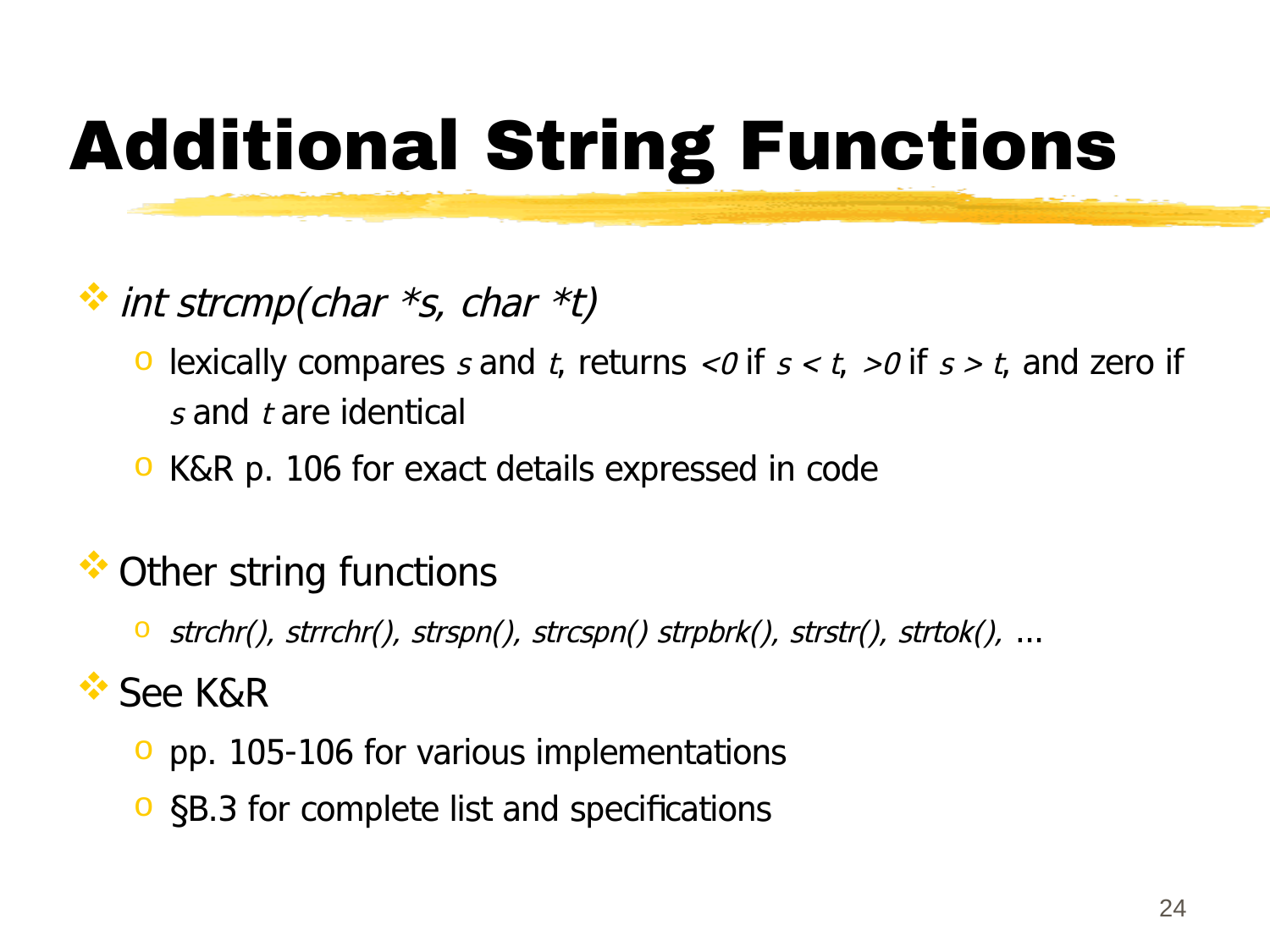

# Additional String Functions
int strcmp(char *s, char *t)
lexically compares s and t, returns <0 if s < t, >0 if s > t, and zero if s and t are identical
K&R p. 106 for exact details expressed in code

Other string functions
strchr(), strrchr(), strspn(), strcspn() strpbrk(), strstr(), strtok(), …
See K&R
pp. 105-106 for various implementations
§B.3 for complete list and specifications
24